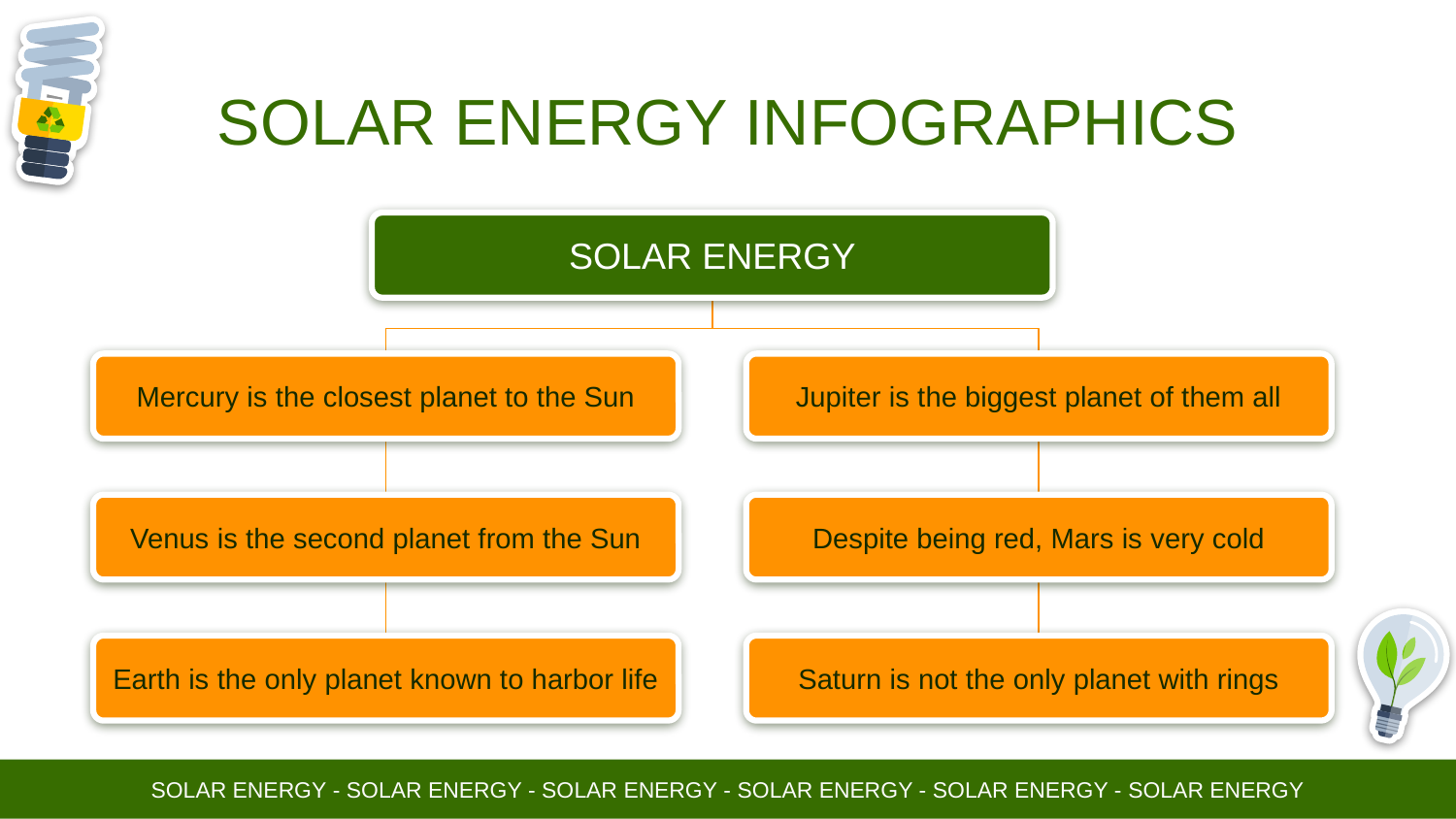

# SOLAR ENERGY INFOGRAPHICS
SOLAR ENERGY
Mercury is the closest planet to the Sun
Jupiter is the biggest planet of them all
Venus is the second planet from the Sun
Despite being red, Mars is very cold
Earth is the only planet known to harbor life
Saturn is not the only planet with rings